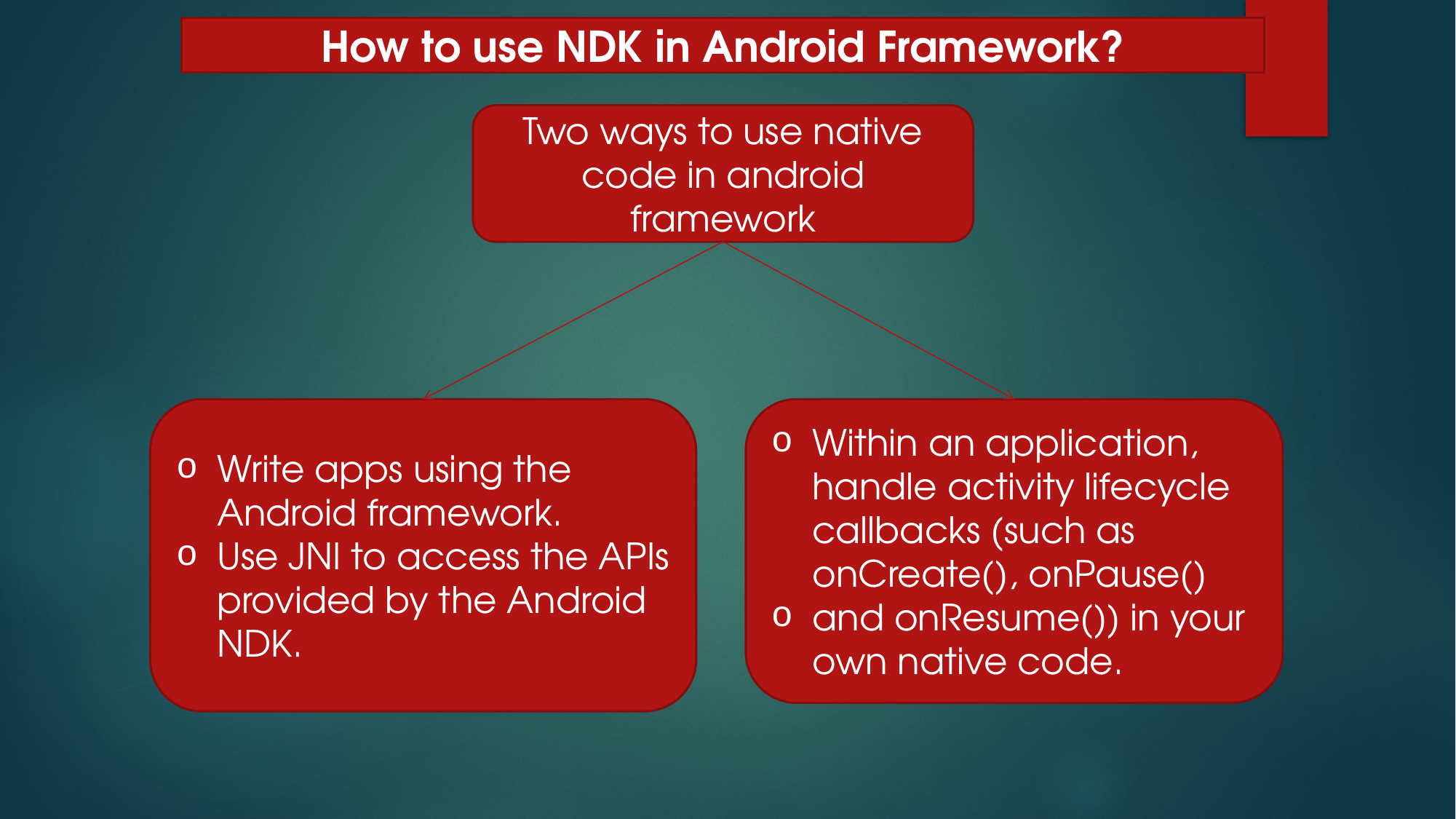

How to use NDK in Android Framework?
Two ways to use native code in android framework
Within an application, handle activity lifecycle callbacks (such as onCreate(), onPause()
and onResume()) in your own native code.
Write apps using the Android framework.
Use JNI to access the APIs provided by the Android NDK.